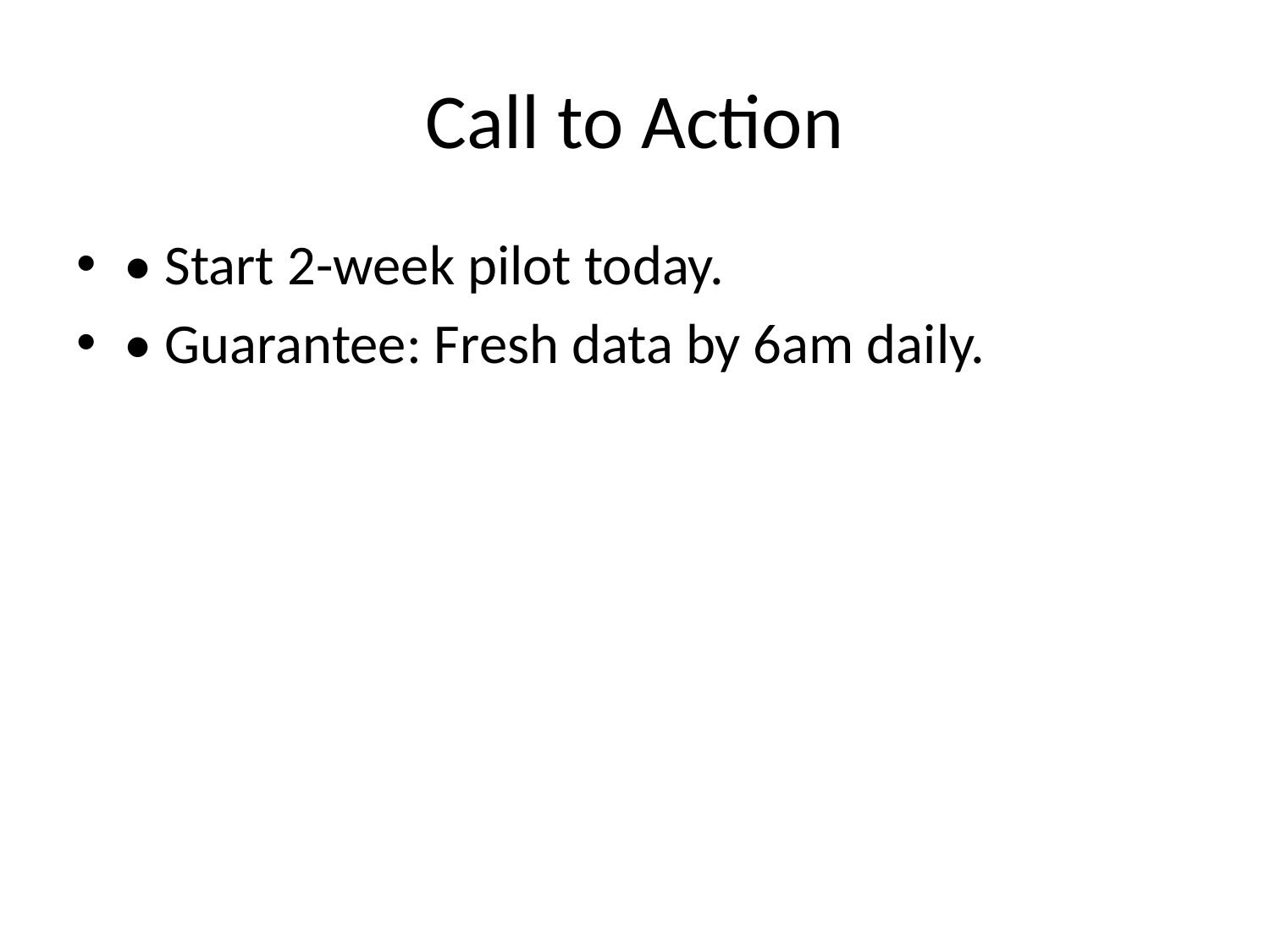

# Call to Action
• Start 2-week pilot today.
• Guarantee: Fresh data by 6am daily.